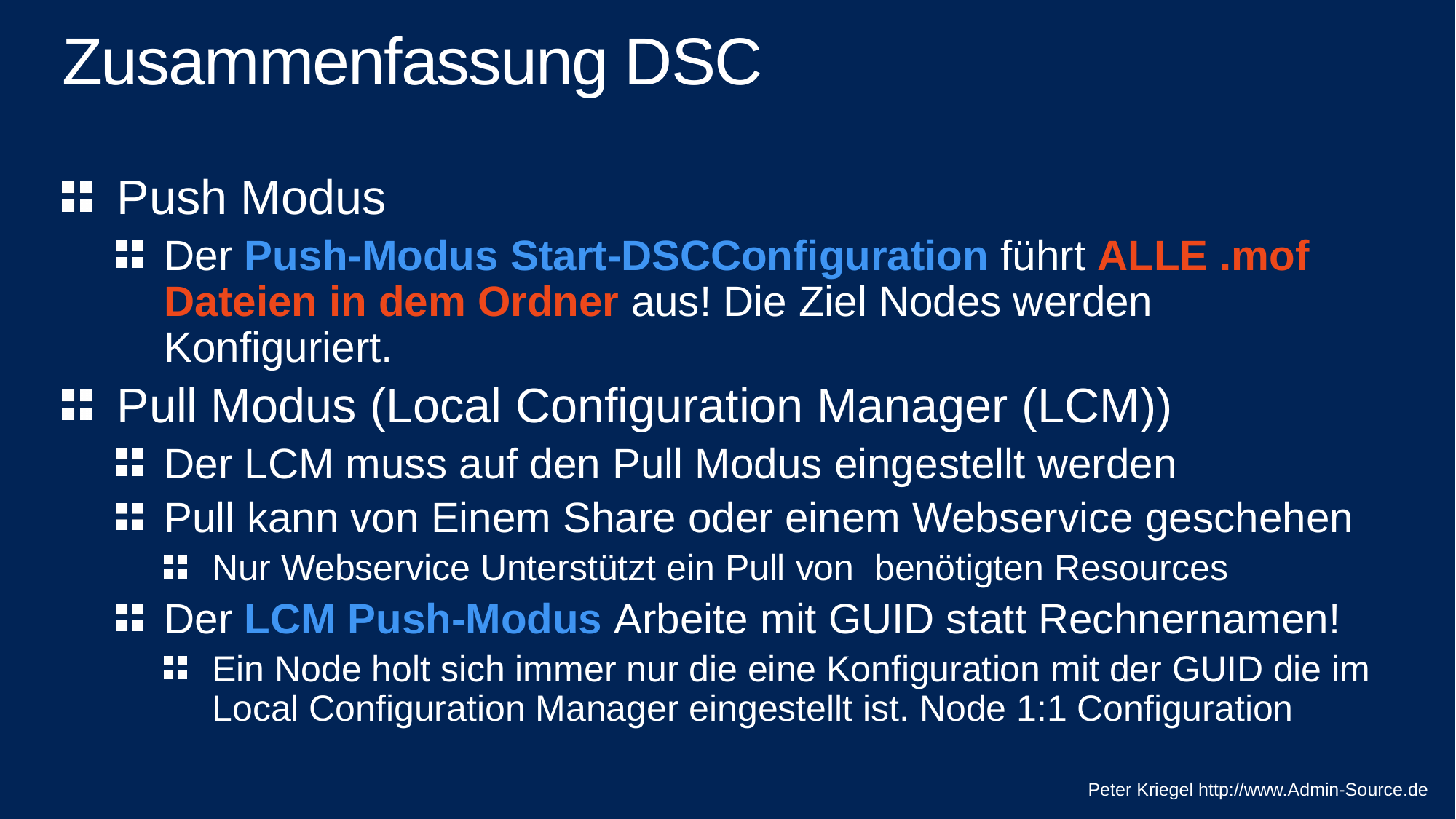

# Zusammenfassung DSC
Push Modus
Der Push-Modus Start-DSCConfiguration führt ALLE .mof Dateien in dem Ordner aus! Die Ziel Nodes werden Konfiguriert.
Pull Modus (Local Configuration Manager (LCM))
Der LCM muss auf den Pull Modus eingestellt werden
Pull kann von Einem Share oder einem Webservice geschehen
Nur Webservice Unterstützt ein Pull von  benötigten Resources
Der LCM Push-Modus Arbeite mit GUID statt Rechnernamen!
Ein Node holt sich immer nur die eine Konfiguration mit der GUID die im Local Configuration Manager eingestellt ist. Node 1:1 Configuration